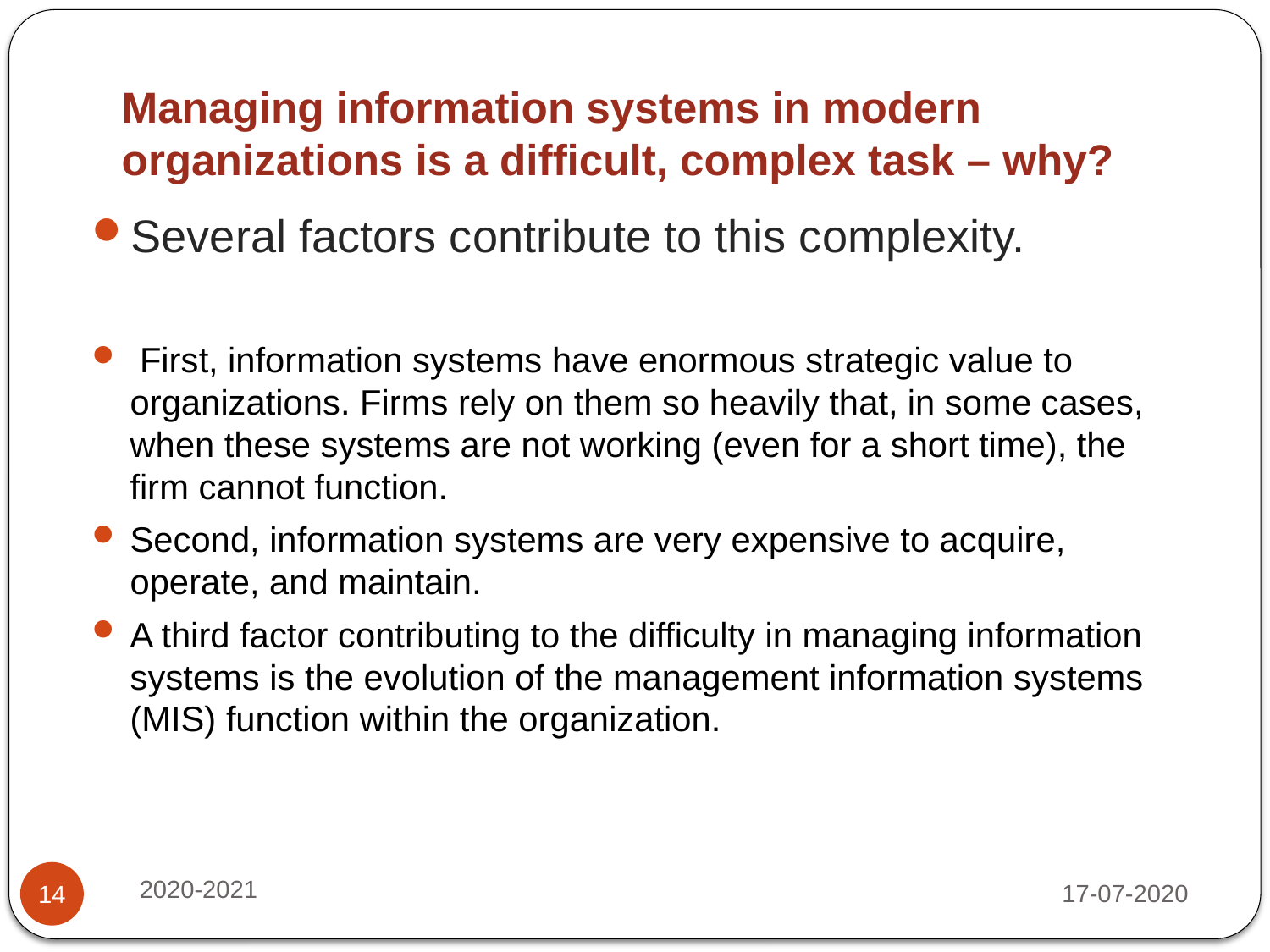

# Managing information systems in modern organizations is a difficult, complex task – why?
Several factors contribute to this complexity.

 First, information systems have enormous strategic value to organizations. Firms rely on them so heavily that, in some cases, when these systems are not working (even for a short time), the firm cannot function.
Second, information systems are very expensive to acquire, operate, and maintain.
A third factor contributing to the difficulty in managing information systems is the evolution of the management information systems (MIS) function within the organization.

2020-2021
17-07-2020
14